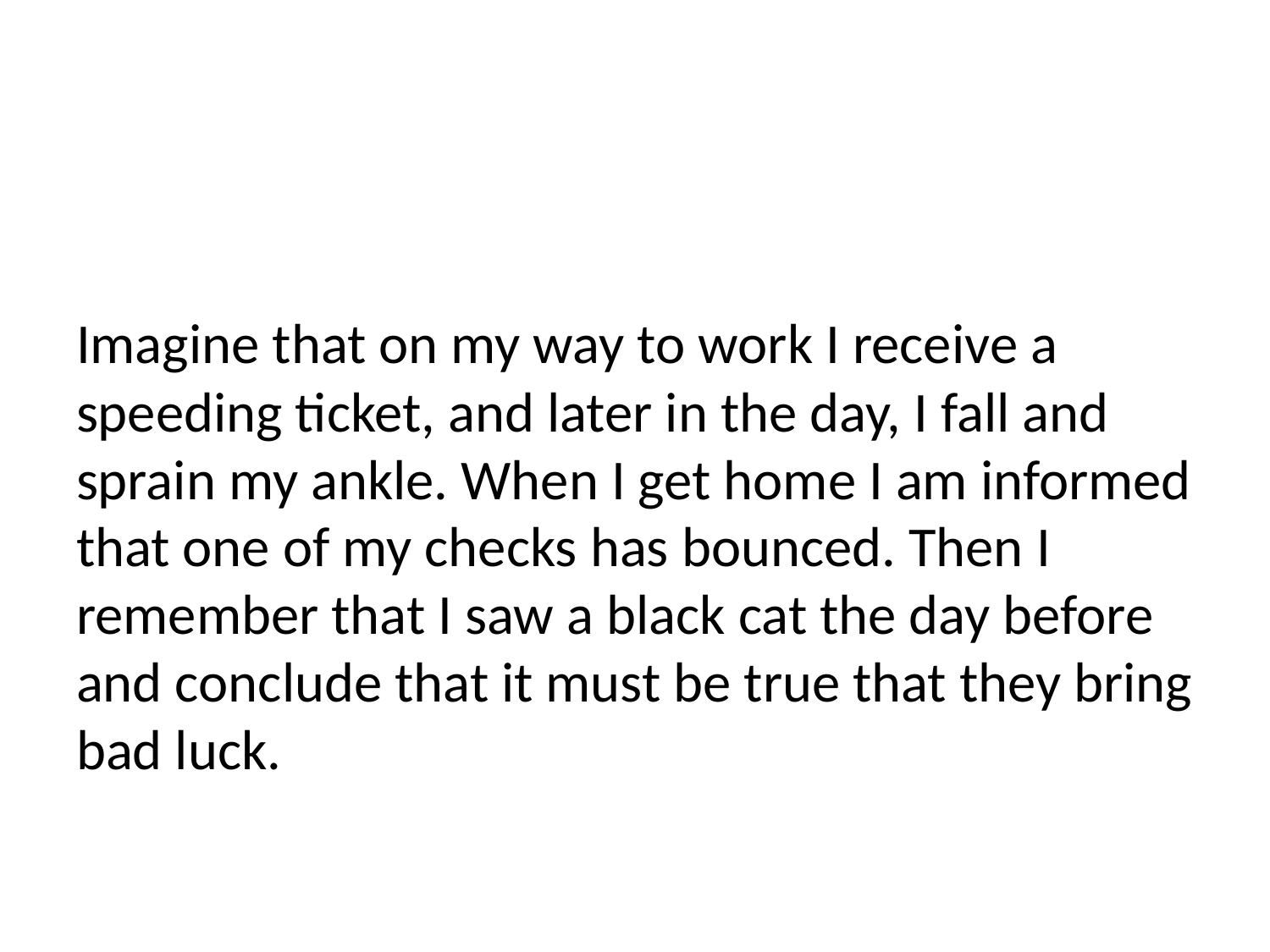

#

Imagine that on my way to work I receive a speeding ticket, and later in the day, I fall and sprain my ankle. When I get home I am informed that one of my checks has bounced. Then I remember that I saw a black cat the day before and conclude that it must be true that they bring bad luck.